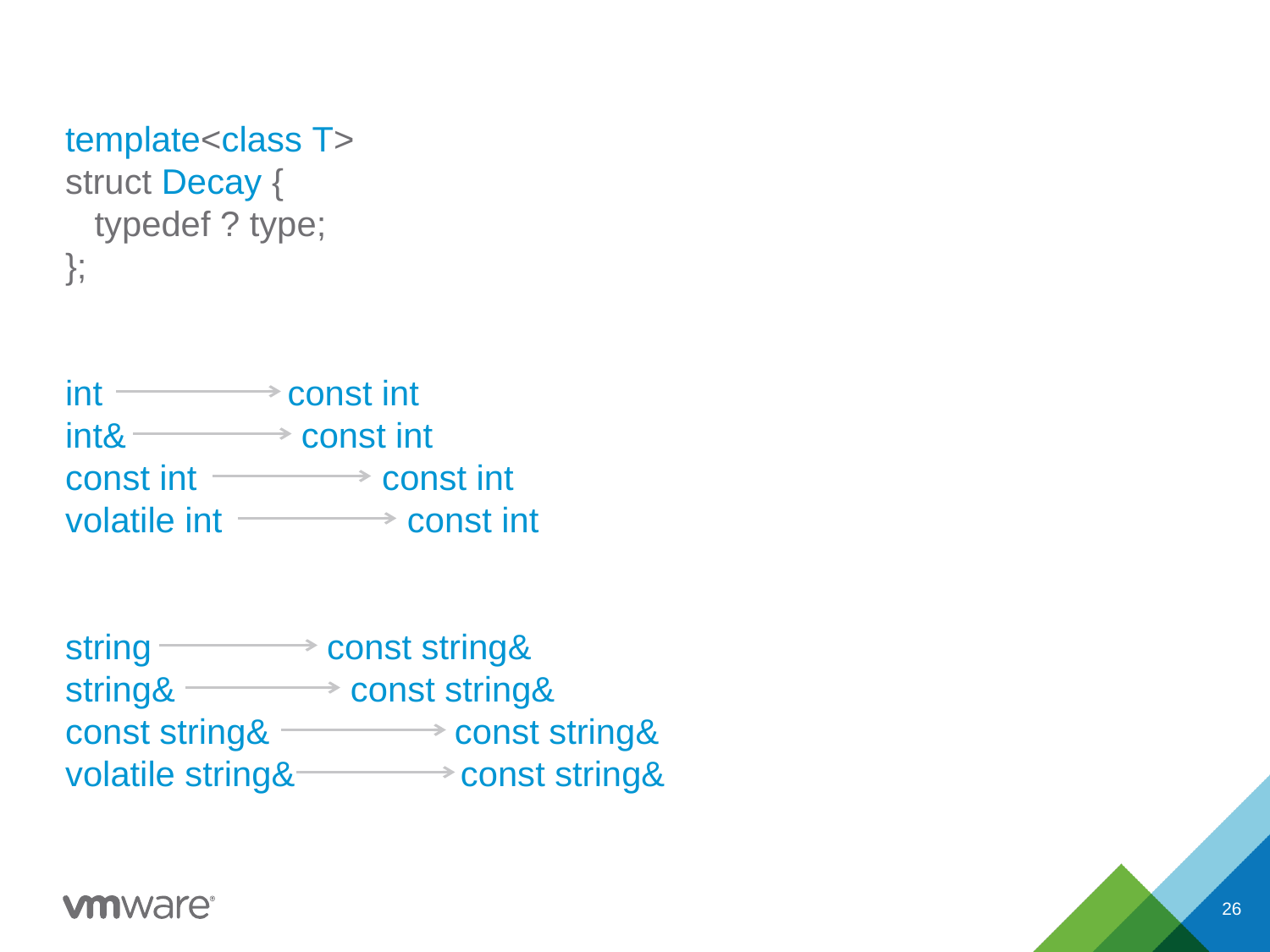

template<class T>
struct Decay {
   typedef ? type;
};

int                   const int
int&                  const int
const int                   const int
volatile int                   const int

string                  const string&
string&                  const string&
const string&                   const string&
volatile string&                 const string&
26